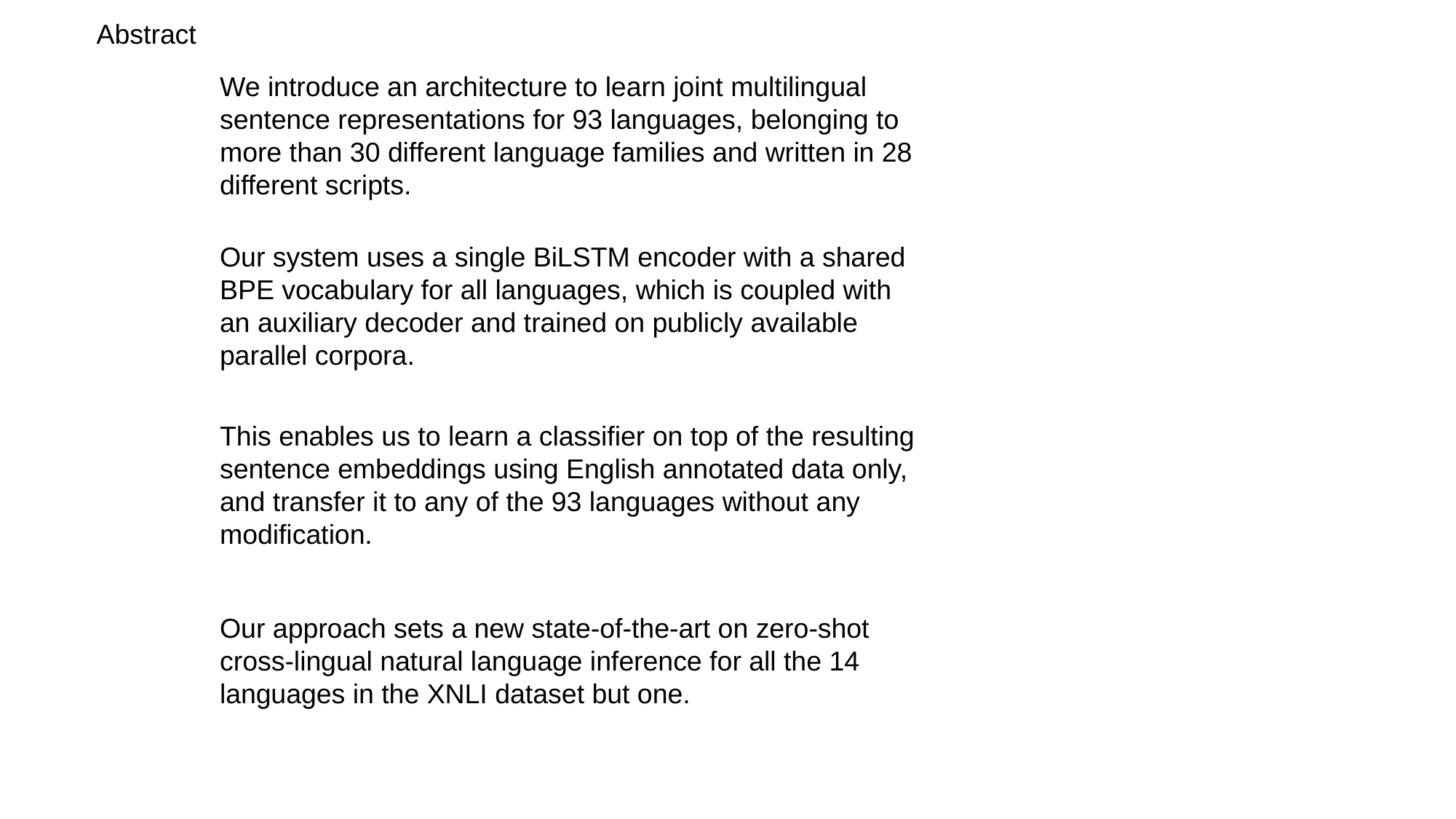

Abstract
We introduce an architecture to learn joint multilingual sentence representations for 93 languages, belonging to more than 30 different language families and written in 28 different scripts.
Our system uses a single BiLSTM encoder with a shared BPE vocabulary for all languages, which is coupled with an auxiliary decoder and trained on publicly available parallel corpora.
This enables us to learn a classifier on top of the resulting sentence embeddings using English annotated data only, and transfer it to any of the 93 languages without any modification.
Our approach sets a new state-of-the-art on zero-shot cross-lingual natural language inference for all the 14 languages in the XNLI dataset but one.